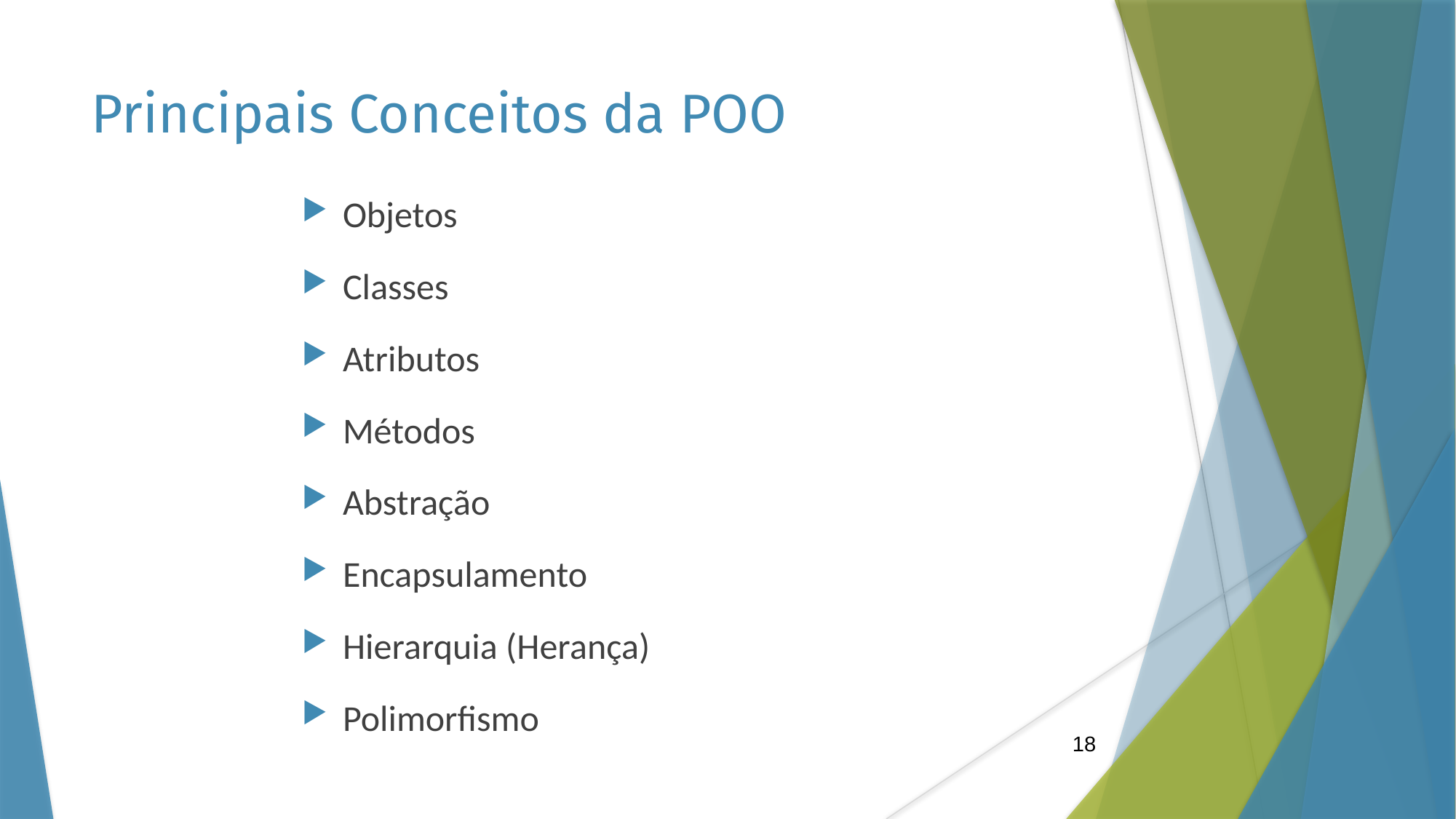

Principais Conceitos da POO
Objetos
Classes
Atributos
Métodos
Abstração
Encapsulamento
Hierarquia (Herança)
Polimorfismo
18